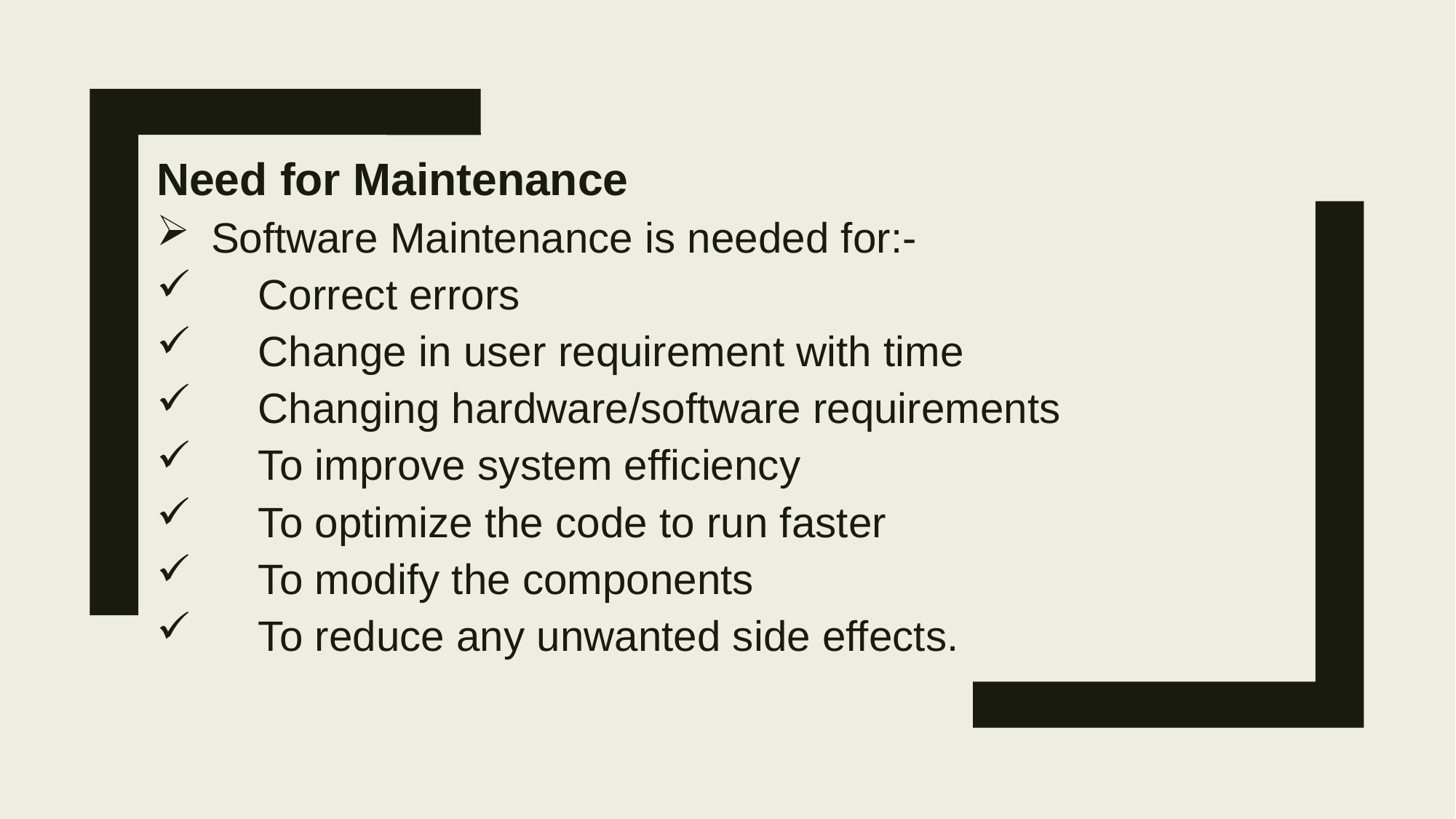

Need for Maintenance
Software Maintenance is needed for:-
    Correct errors
    Change in user requirement with time
    Changing hardware/software requirements
    To improve system efficiency
    To optimize the code to run faster
    To modify the components
    To reduce any unwanted side effects.